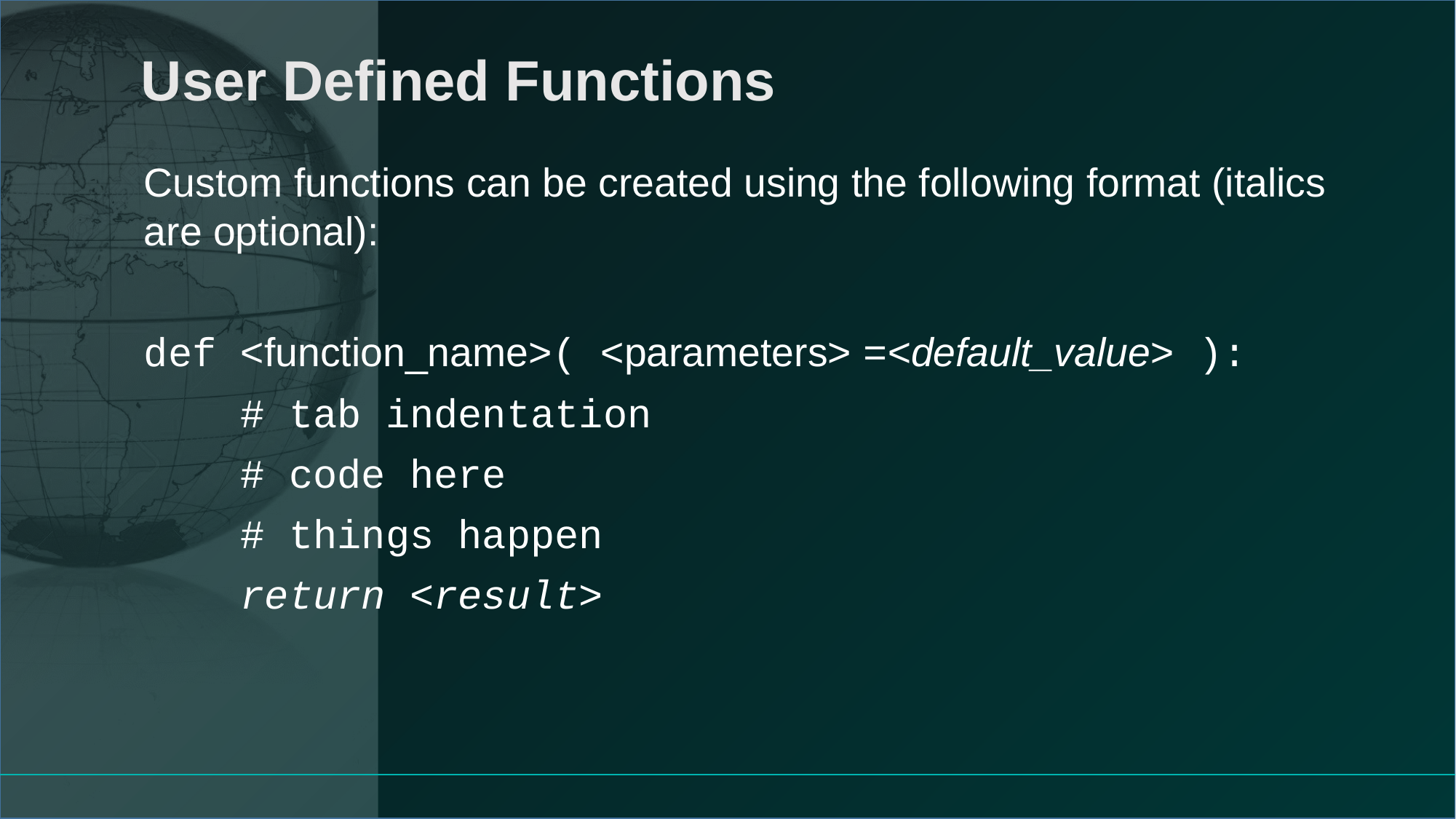

# User Defined Functions
Custom functions can be created using the following format (italics are optional):

def <function_name>( <parameters> =<default_value> ):
    # tab indentation
    # code here
    # things happen
    return <result>